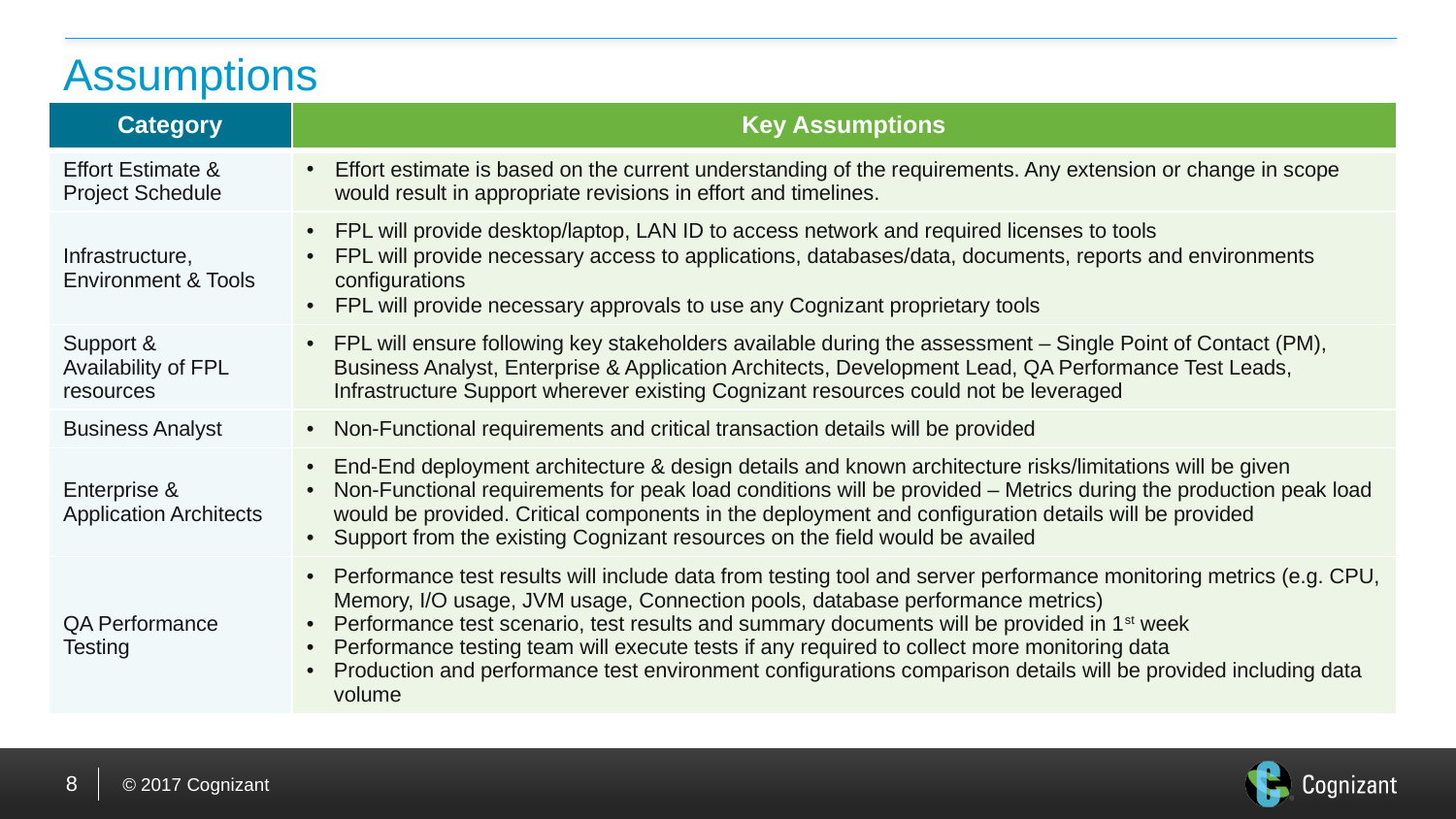

# Assumptions
| Category | Key Assumptions |
| --- | --- |
| Effort Estimate & Project Schedule | Effort estimate is based on the current understanding of the requirements. Any extension or change in scope would result in appropriate revisions in effort and timelines. |
| Infrastructure, Environment & Tools | FPL will provide desktop/laptop, LAN ID to access network and required licenses to tools FPL will provide necessary access to applications, databases/data, documents, reports and environments configurations FPL will provide necessary approvals to use any Cognizant proprietary tools |
| Support & Availability of FPL resources | FPL will ensure following key stakeholders available during the assessment – Single Point of Contact (PM), Business Analyst, Enterprise & Application Architects, Development Lead, QA Performance Test Leads, Infrastructure Support wherever existing Cognizant resources could not be leveraged |
| Business Analyst | Non-Functional requirements and critical transaction details will be provided |
| Enterprise & Application Architects | End-End deployment architecture & design details and known architecture risks/limitations will be given Non-Functional requirements for peak load conditions will be provided – Metrics during the production peak load would be provided. Critical components in the deployment and configuration details will be provided Support from the existing Cognizant resources on the field would be availed |
| QA Performance Testing | Performance test results will include data from testing tool and server performance monitoring metrics (e.g. CPU, Memory, I/O usage, JVM usage, Connection pools, database performance metrics) Performance test scenario, test results and summary documents will be provided in 1st week Performance testing team will execute tests if any required to collect more monitoring data Production and performance test environment configurations comparison details will be provided including data volume |
8